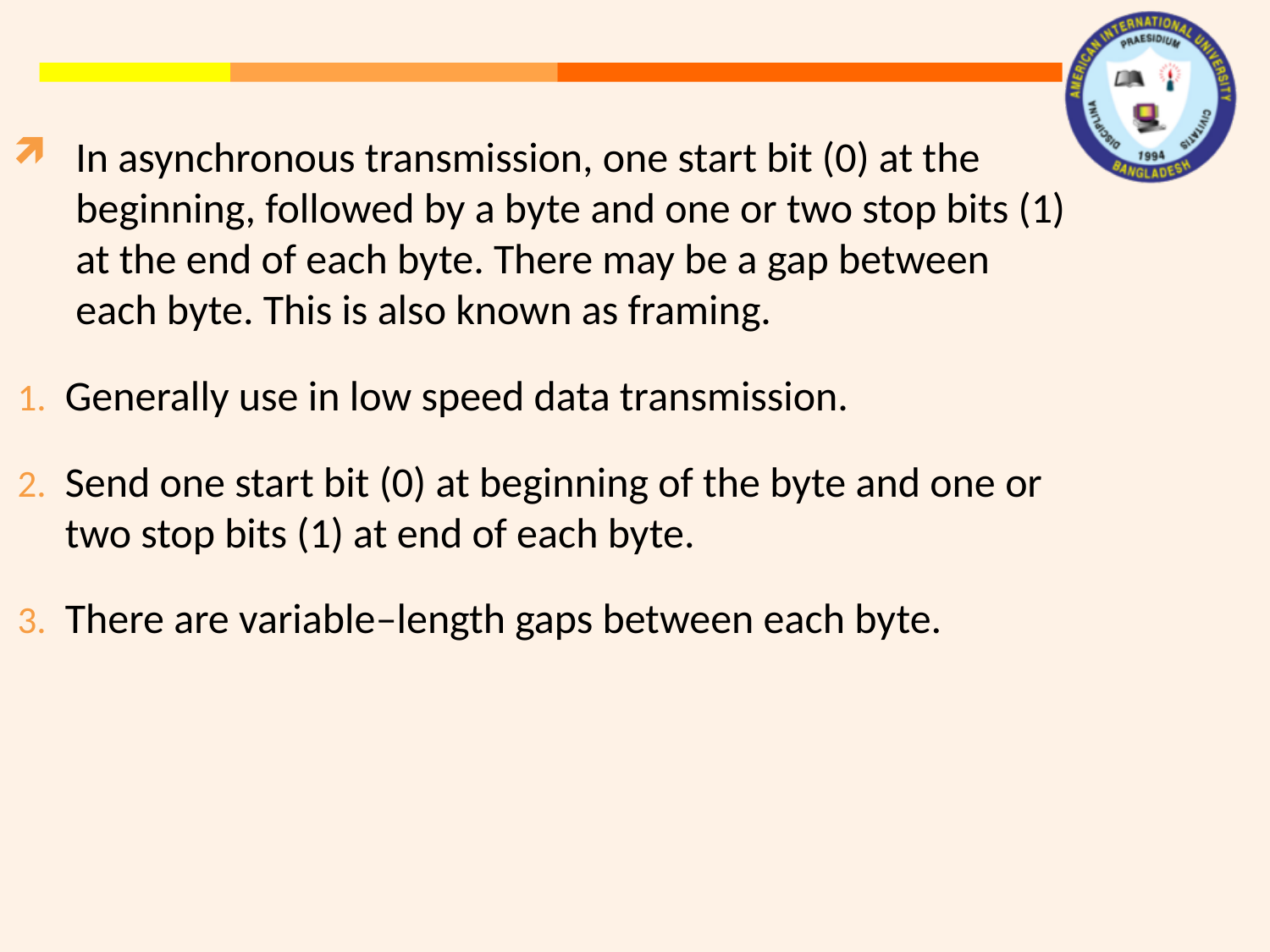

In asynchronous transmission, one start bit (0) at the beginning, followed by a byte and one or two stop bits (1) at the end of each byte. There may be a gap between each byte. This is also known as framing.
Generally use in low speed data transmission.
Send one start bit (0) at beginning of the byte and one or two stop bits (1) at end of each byte.
There are variable–length gaps between each byte.